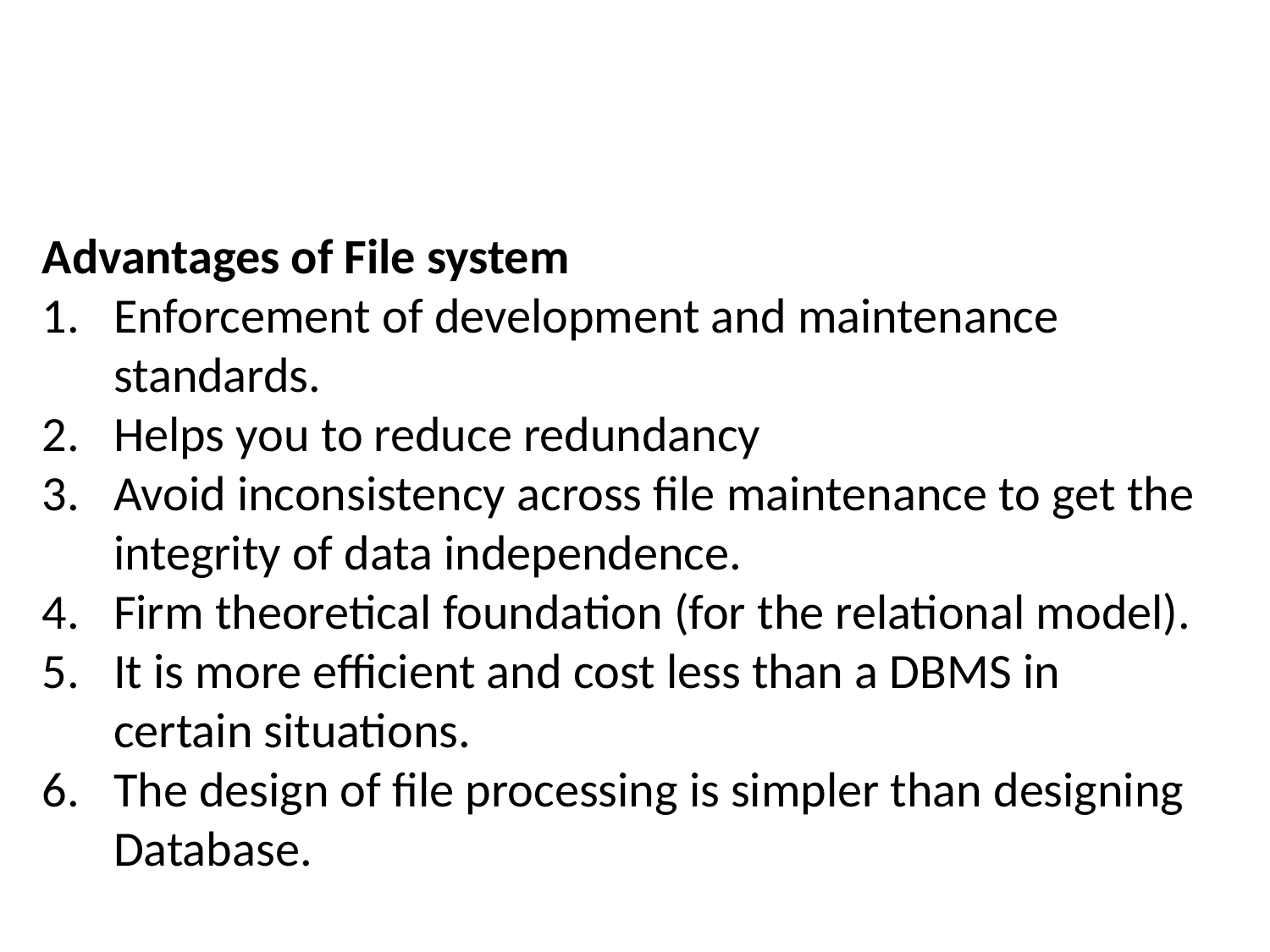

Advantages of File system
Enforcement of development and maintenance standards.
Helps you to reduce redundancy
Avoid inconsistency across file maintenance to get the integrity of data independence.
Firm theoretical foundation (for the relational model).
It is more efficient and cost less than a DBMS in certain situations.
The design of file processing is simpler than designing Database.